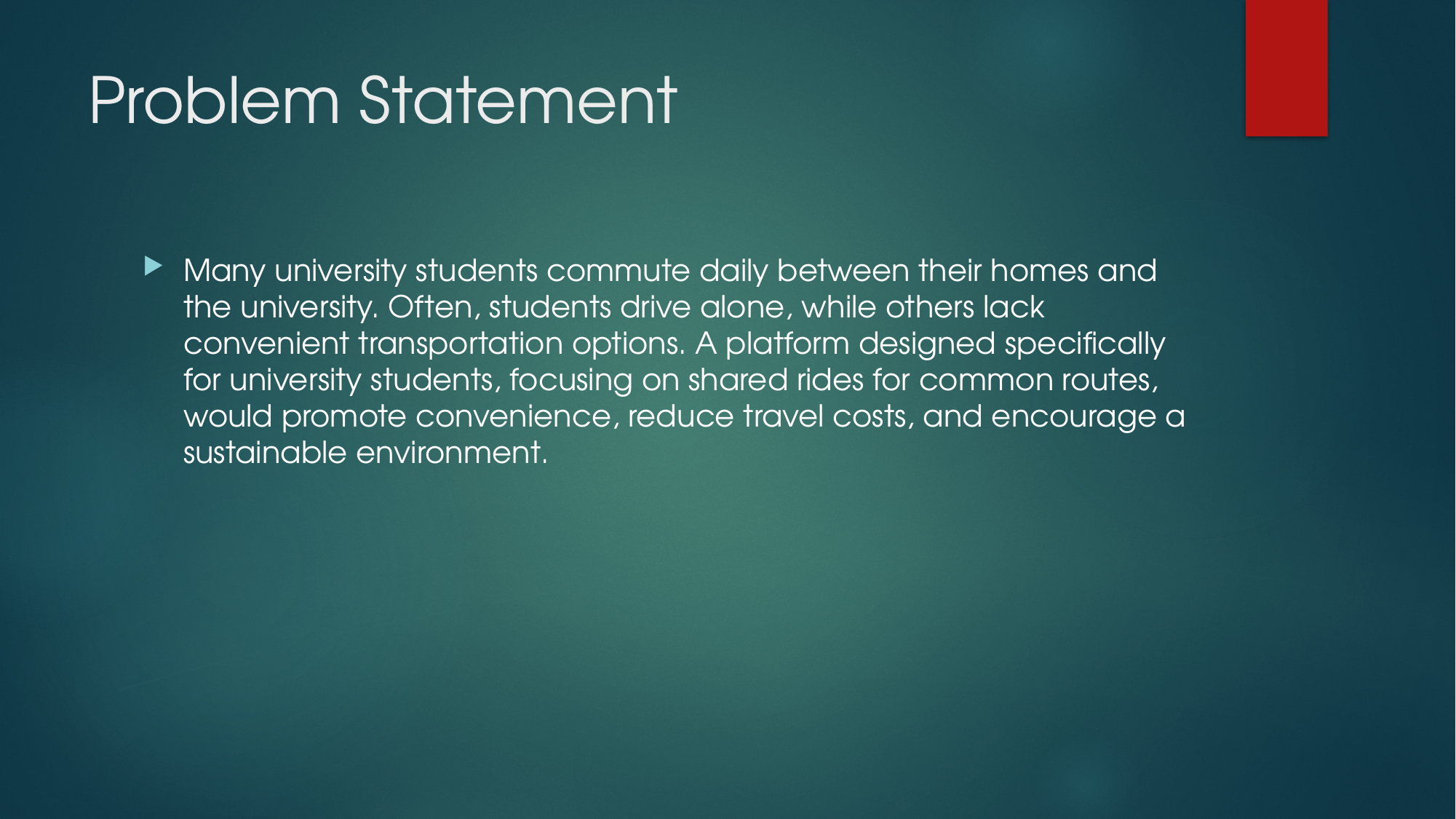

# Problem Statement
Many university students commute daily between their homes and the university. Often, students drive alone, while others lack convenient transportation options. A platform designed specifically for university students, focusing on shared rides for common routes, would promote convenience, reduce travel costs, and encourage a sustainable environment.